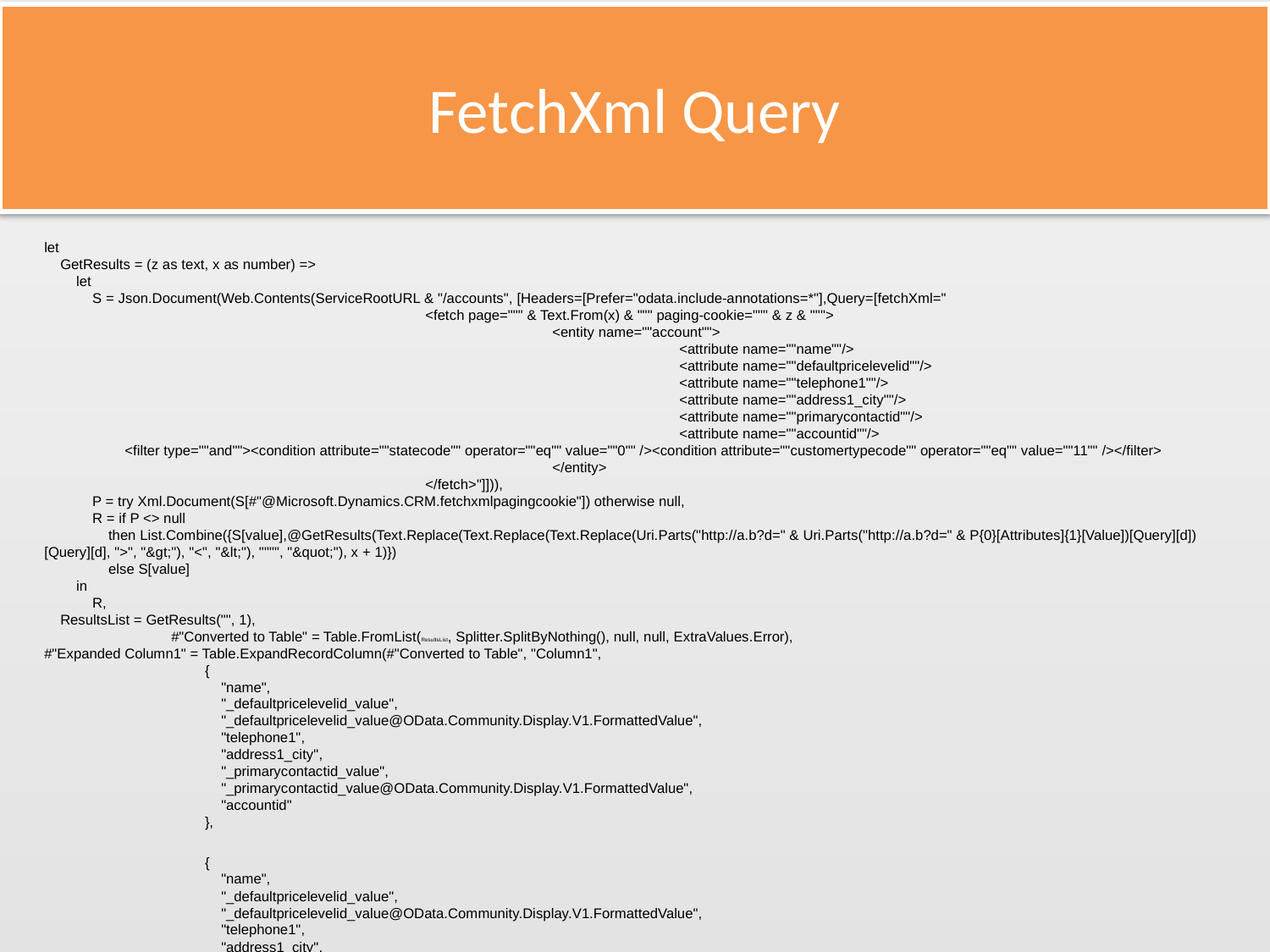

# FetchXml Query
let
    GetResults = (z as text, x as number) =>
        let
            S = Json.Document(Web.Contents(ServiceRootURL & "/accounts", [Headers=[Prefer="odata.include-annotations=*"],Query=[fetchXml="
			<fetch page=""" & Text.From(x) & """ paging-cookie=""" & z & """>
				<entity name=""account"">
					<attribute name=""name""/>
					<attribute name=""defaultpricelevelid""/>
					<attribute name=""telephone1""/>
					<attribute name=""address1_city""/>
					<attribute name=""primarycontactid""/>
					<attribute name=""accountid""/>
                    <filter type=""and""><condition attribute=""statecode"" operator=""eq"" value=""0"" /><condition attribute=""customertypecode"" operator=""eq"" value=""11"" /></filter>
				</entity>
			</fetch>"]])),
            P = try Xml.Document(S[#"@Microsoft.Dynamics.CRM.fetchxmlpagingcookie"]) otherwise null,
            R = if P <> null
                then List.Combine({S[value],@GetResults(Text.Replace(Text.Replace(Text.Replace(Uri.Parts("http://a.b?d=" & Uri.Parts("http://a.b?d=" & P{0}[Attributes]{1}[Value])[Query][d])[Query][d], ">", "&gt;"), "<", "&lt;"), """", "&quot;"), x + 1)})
                else S[value]
        in
            R,
    ResultsList = GetResults("", 1),
	#"Converted to Table" = Table.FromList(ResultsList, Splitter.SplitByNothing(), null, null, ExtraValues.Error),
#"Expanded Column1" = Table.ExpandRecordColumn(#"Converted to Table", "Column1",
                                        {
                                            "name",
                                            "_defaultpricelevelid_value",
                                            "_defaultpricelevelid_value@OData.Community.Display.V1.FormattedValue",
                                            "telephone1",
                                            "address1_city",
                                            "_primarycontactid_value",
                                            "_primarycontactid_value@OData.Community.Display.V1.FormattedValue",
                                            "accountid"
                                        },

                                        {
                                            "name",
                                            "_defaultpricelevelid_value",
                                            "_defaultpricelevelid_value@OData.Community.Display.V1.FormattedValue",
                                            "telephone1",
                                            "address1_city",
                                            "_primarycontactid_value",
                                            "_primarycontactid_value@OData.Community.Display.V1.FormattedValue",
                                            "accountid"
                                        }),
    #"Renamed Columns" = Table.RenameColumns(#"Expanded Column1",
                                        {
                                            {"name", "Account Name"},
                                            {"_defaultpricelevelid_value", "Product Price List (defaultpricelevelid)"},
                                            {"_defaultpricelevelid_value@OData.Community.Display.V1.FormattedValue", "Product Price List"},
                                            {"telephone1", "Main Phone"},
                                            {"address1_city", "Address 1: City"},
                                            {"_primarycontactid_value", "Primary Contact (primarycontactid)"},
                                            {"_primarycontactid_value@OData.Community.Display.V1.FormattedValue", "Primary Contact"},
                                            {"accountid", "Account"}
                                        }),
    #"Changed Type" = Table.TransformColumnTypes(#"Renamed Columns",
{
                                            {"Account Name", type text},
                                            {"Product Price List (defaultpricelevelid)", type text},
                                            {"Product Price List", type text},
                                            {"Main Phone", type text},
                                            {"Address 1: City", type text},
                                            {"Primary Contact (primarycontactid)", type text},
                                            {"Primary Contact", type text},
                                            {"Account", type text}
})
in
    #"Changed Type"